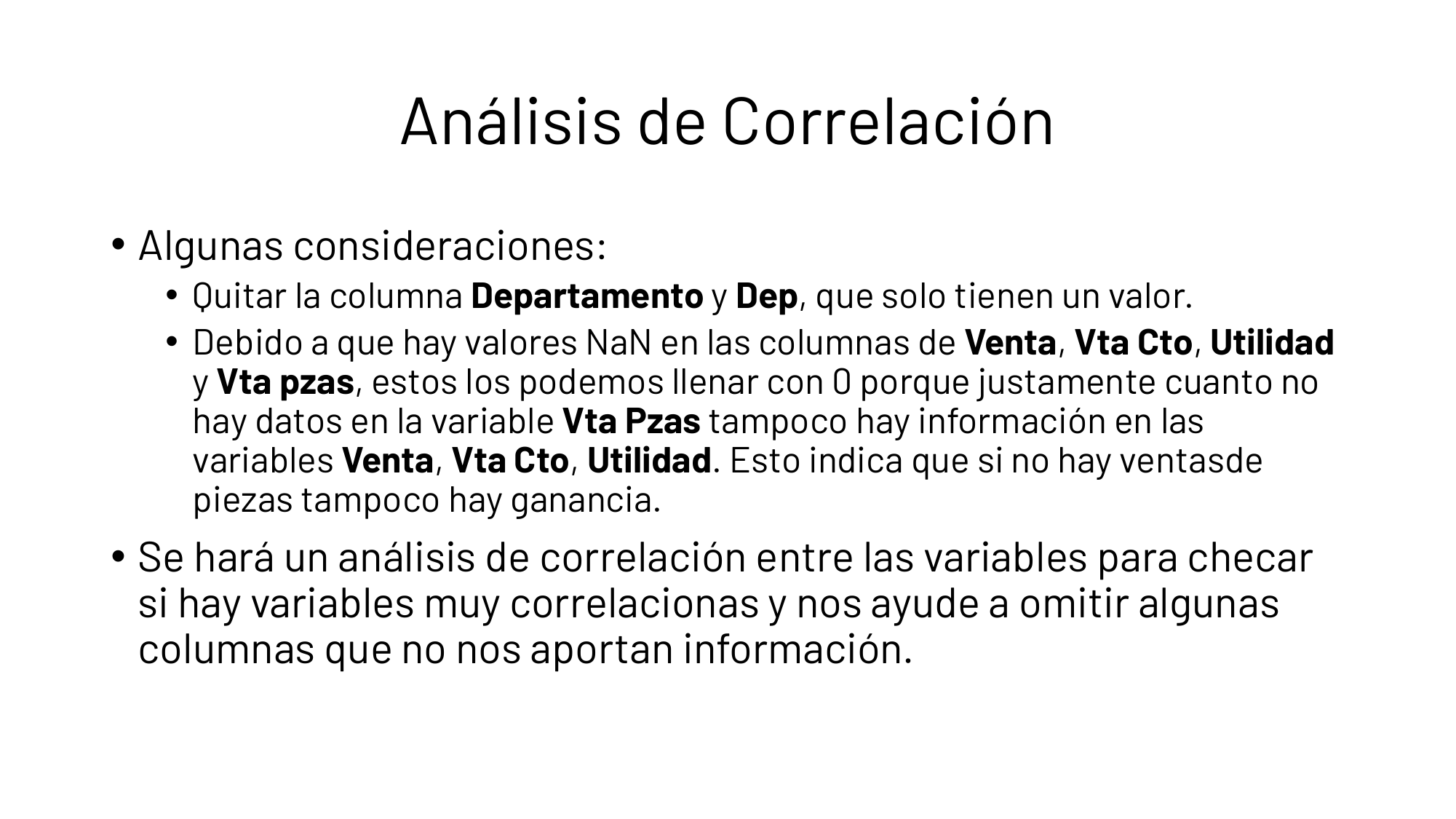

# Análisis de Correlación
Algunas consideraciones:
Quitar la columna Departamento y Dep, que solo tienen un valor.
Debido a que hay valores NaN en las columnas de Venta, Vta Cto, Utilidad y Vta pzas, estos los podemos llenar con 0 porque justamente cuanto no hay datos en la variable Vta Pzas tampoco hay información en las variables Venta, Vta Cto, Utilidad. Esto indica que si no hay ventasde piezas tampoco hay ganancia.
Se hará un análisis de correlación entre las variables para checar si hay variables muy correlacionas y nos ayude a omitir algunas columnas que no nos aportan información.